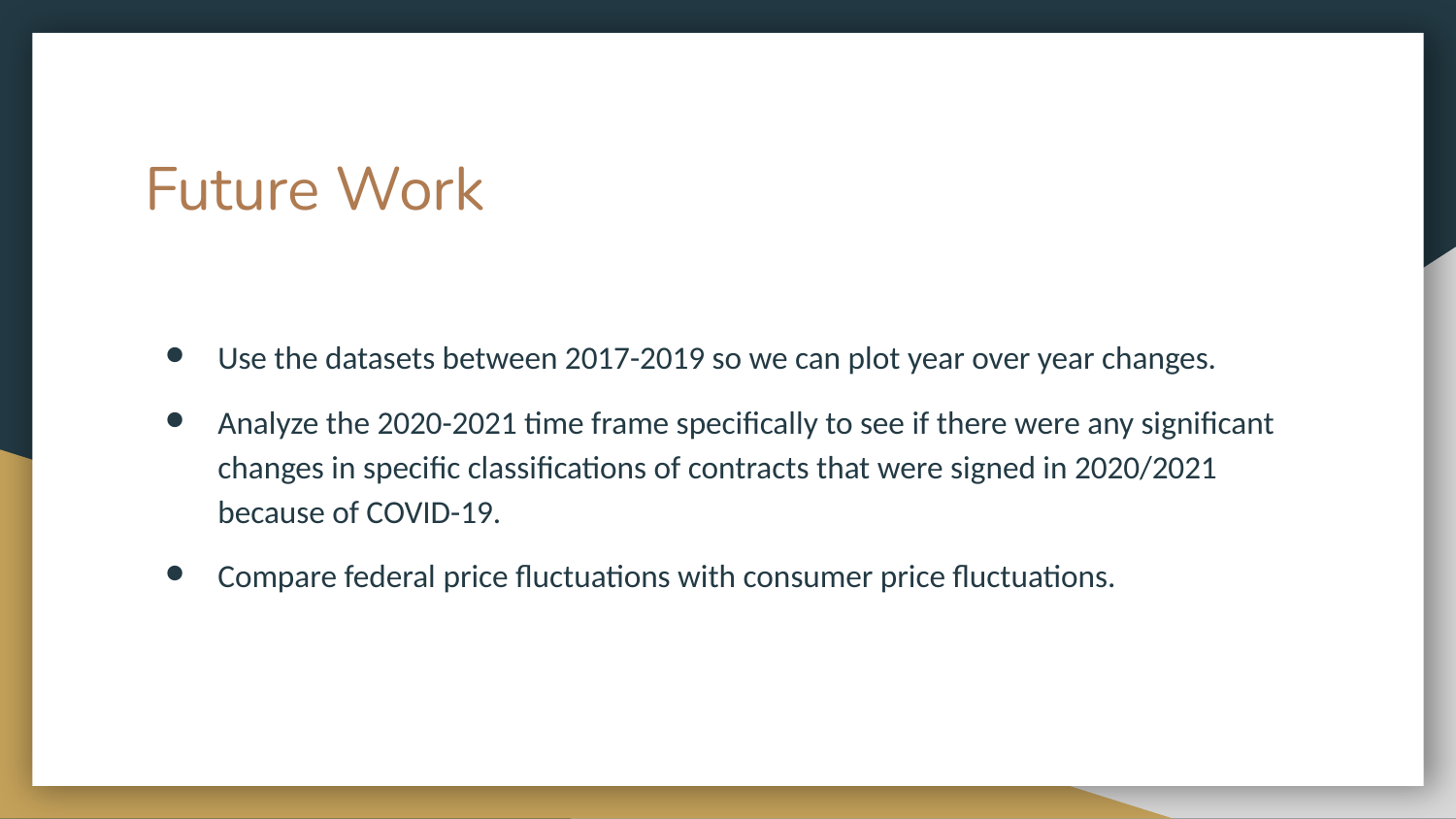

# Future Work
Use the datasets between 2017-2019 so we can plot year over year changes.
Analyze the 2020-2021 time frame specifically to see if there were any significant changes in specific classifications of contracts that were signed in 2020/2021 because of COVID-19.
Compare federal price fluctuations with consumer price fluctuations.